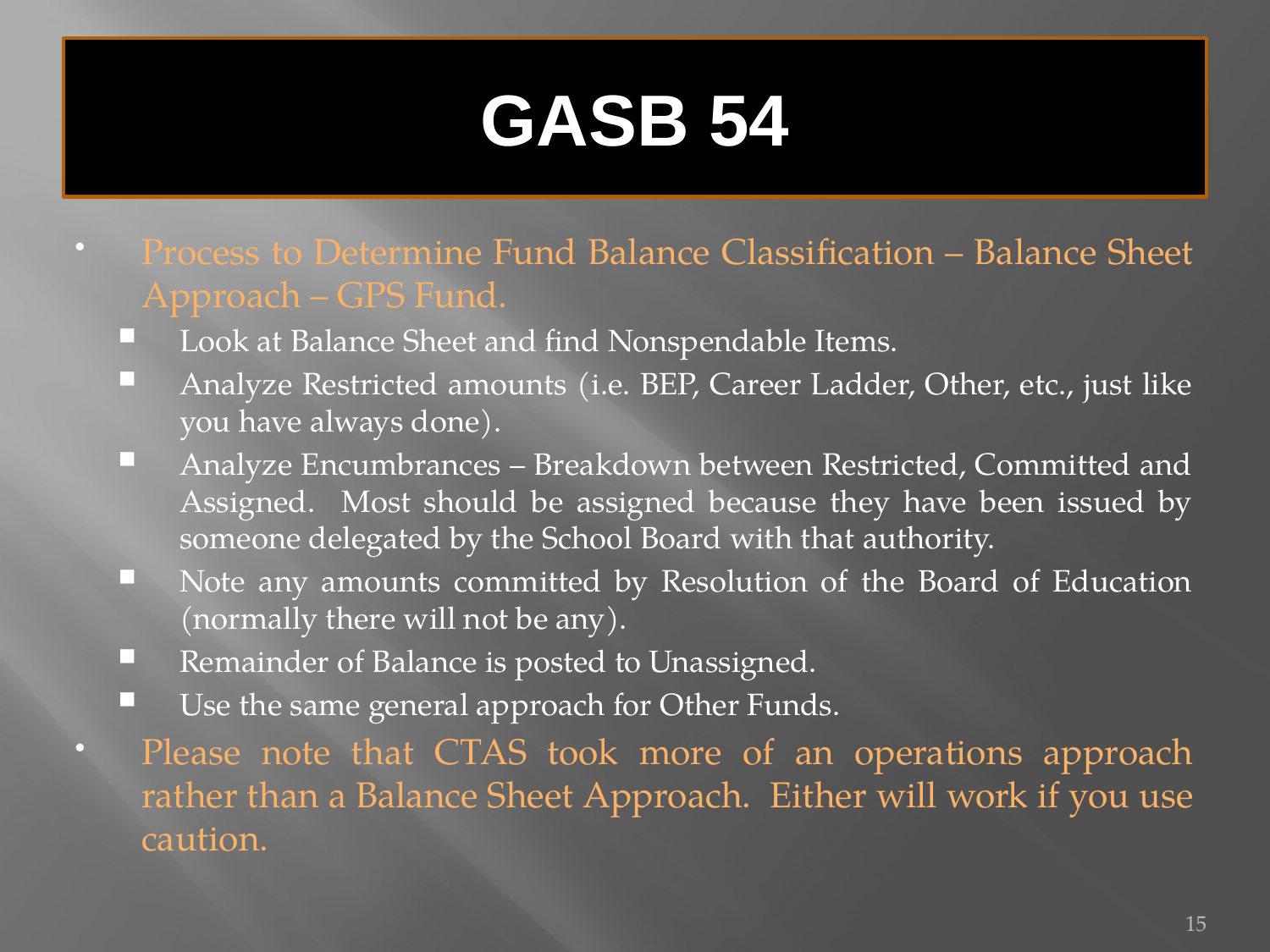

# GASB 54
Process to Determine Fund Balance Classification – Balance Sheet Approach – GPS Fund.
Look at Balance Sheet and find Nonspendable Items.
Analyze Restricted amounts (i.e. BEP, Career Ladder, Other, etc., just like you have always done).
Analyze Encumbrances – Breakdown between Restricted, Committed and Assigned.  Most should be assigned because they have been issued by someone delegated by the School Board with that authority.
Note any amounts committed by Resolution of the Board of Education (normally there will not be any).
Remainder of Balance is posted to Unassigned.
Use the same general approach for Other Funds.
Please note that CTAS took more of an operations approach rather than a Balance Sheet Approach.  Either will work if you use caution.

15